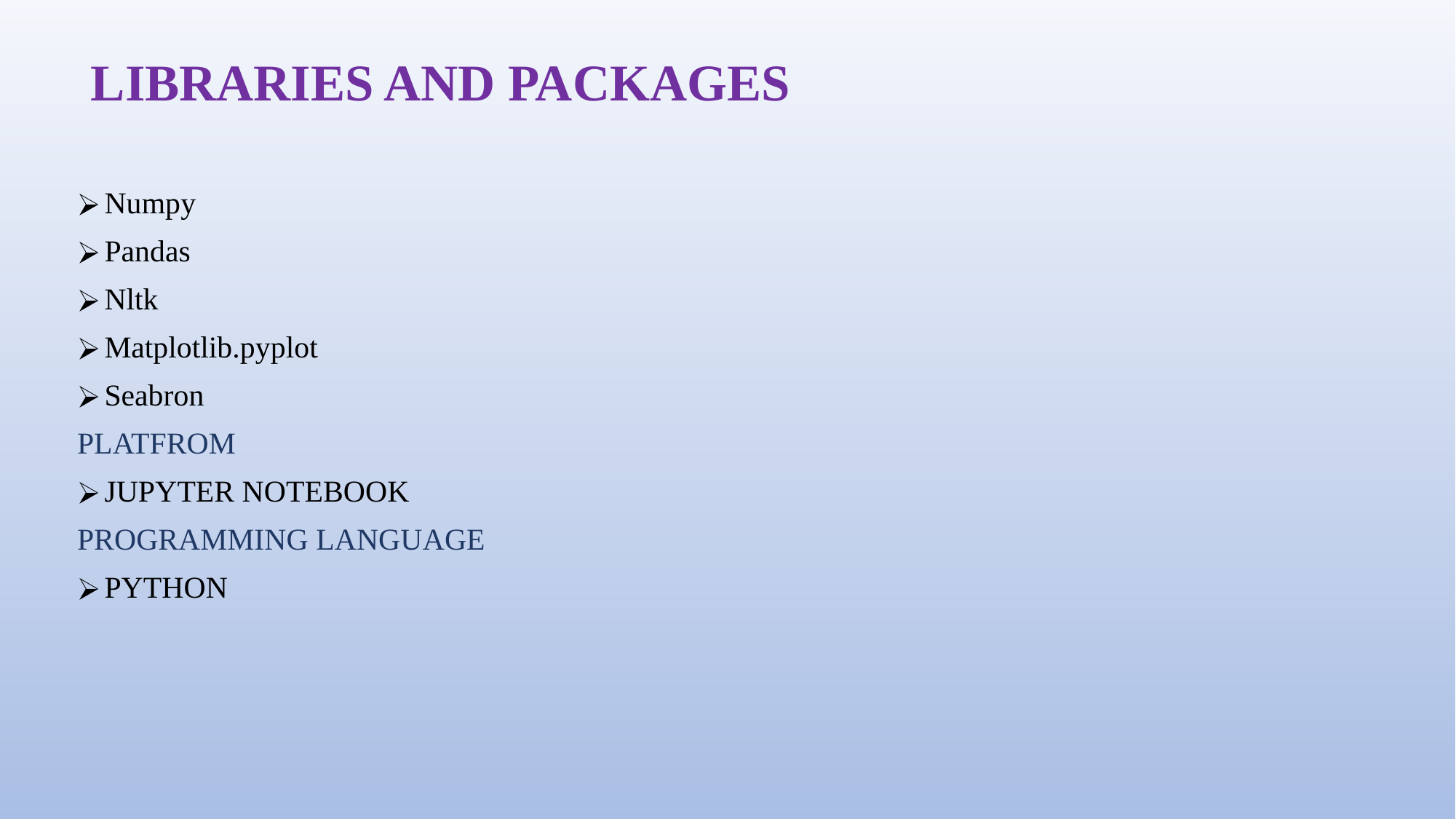

# LIBRARIES AND PACKAGES

Numpy
Pandas
Nltk
Matplotlib.pyplot
Seabron
PLATFROM
JUPYTER NOTEBOOK
PROGRAMMING LANGUAGE
PYTHON